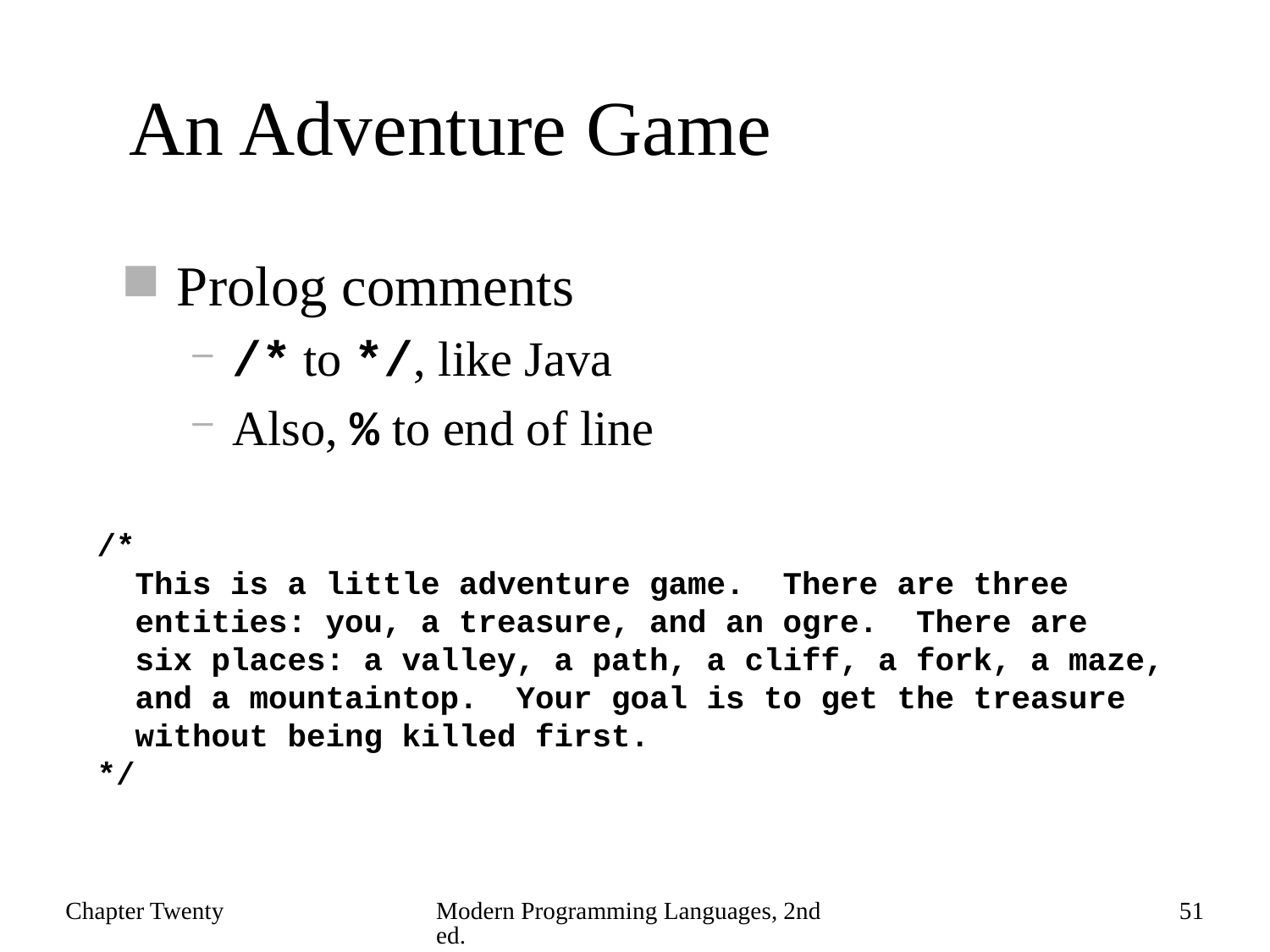

# An Adventure Game
Prolog comments
/* to */, like Java
Also, % to end of line
/*
  This is a little adventure game.  There are three
  entities: you, a treasure, and an ogre.  There are
  six places: a valley, a path, a cliff, a fork, a maze,
  and a mountaintop.  Your goal is to get the treasure
  without being killed first.
*/
Chapter Twenty
Modern Programming Languages, 2nd ed.
51